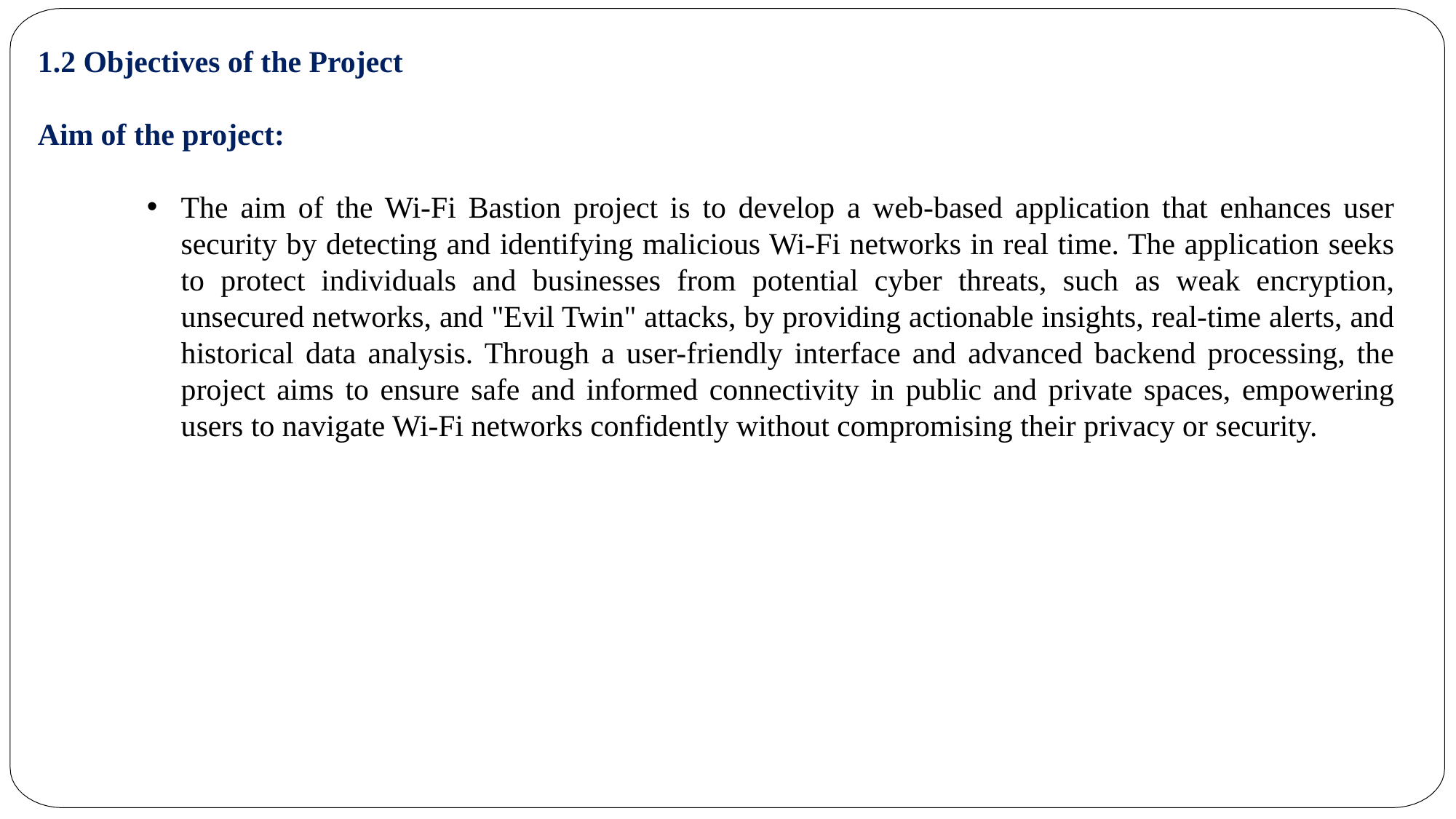

1.2 Objectives of the Project

Aim of the project:

The aim of the Wi-Fi Bastion project is to develop a web-based application that enhances user security by detecting and identifying malicious Wi-Fi networks in real time. The application seeks to protect individuals and businesses from potential cyber threats, such as weak encryption, unsecured networks, and "Evil Twin" attacks, by providing actionable insights, real-time alerts, and historical data analysis. Through a user-friendly interface and advanced backend processing, the project aims to ensure safe and informed connectivity in public and private spaces, empowering users to navigate Wi-Fi networks confidently without compromising their privacy or security.